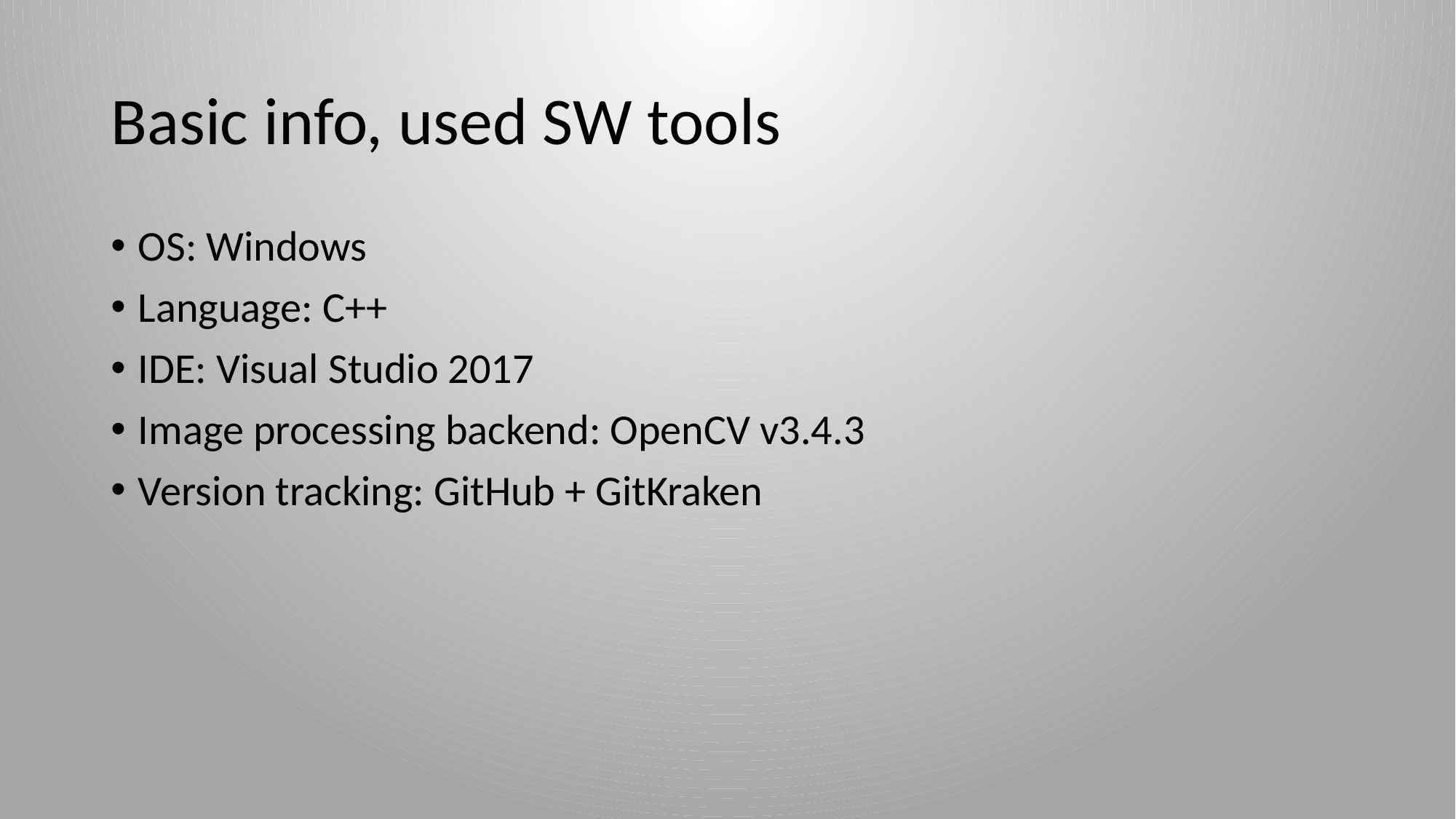

# Basic info, used SW tools
OS: Windows
Language: C++
IDE: Visual Studio 2017
Image processing backend: OpenCV v3.4.3
Version tracking: GitHub + GitKraken